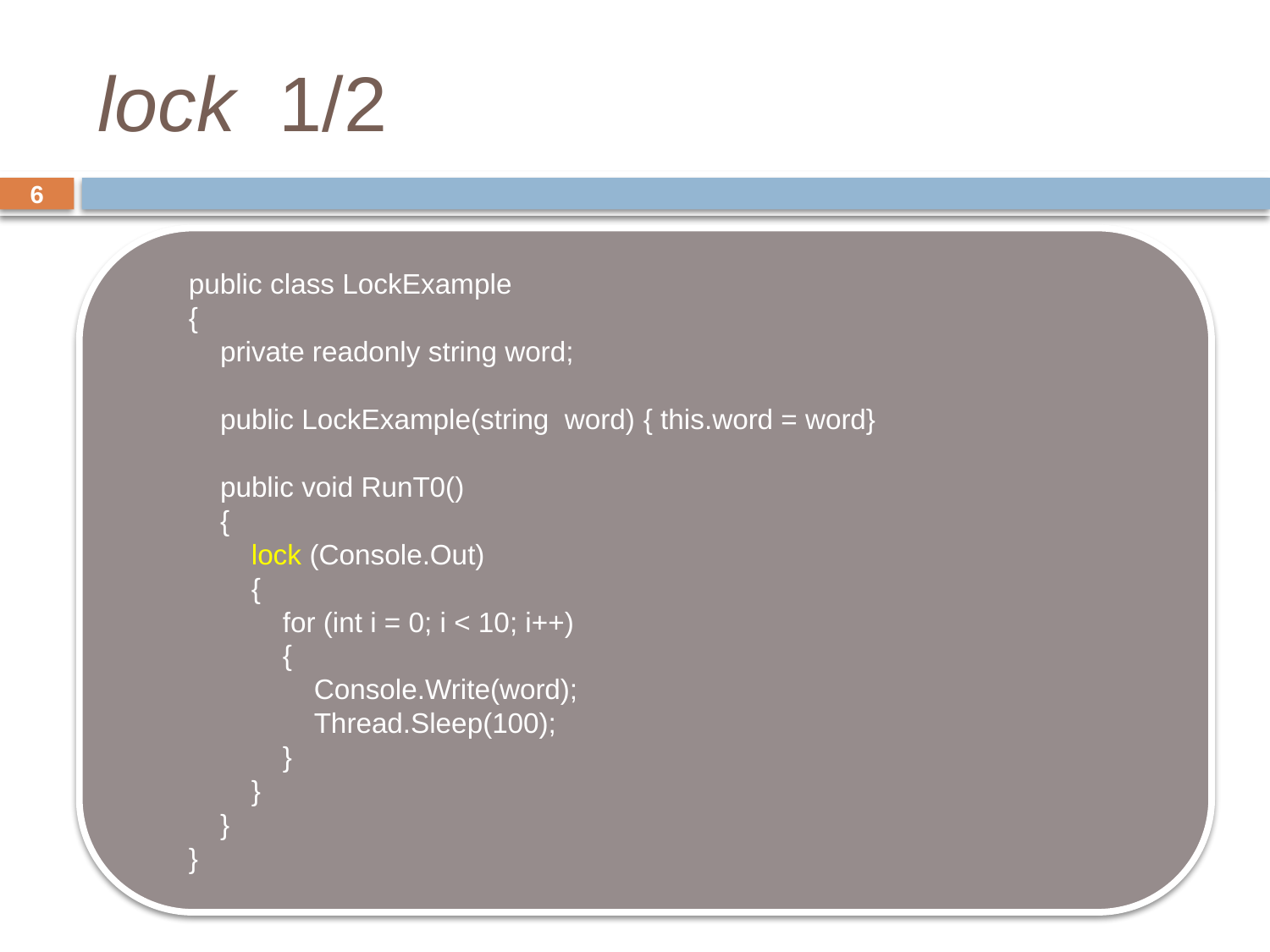

# lock  1/2
6
public class LockExample
{
    private readonly string word;

    public LockExample(string  word) { this.word = word}

    public void RunT0()
    {
        lock (Console.Out)
        {
            for (int i = 0; i < 10; i++)
            {
                Console.Write(word);
                Thread.Sleep(100);
            }
        }
    }
}